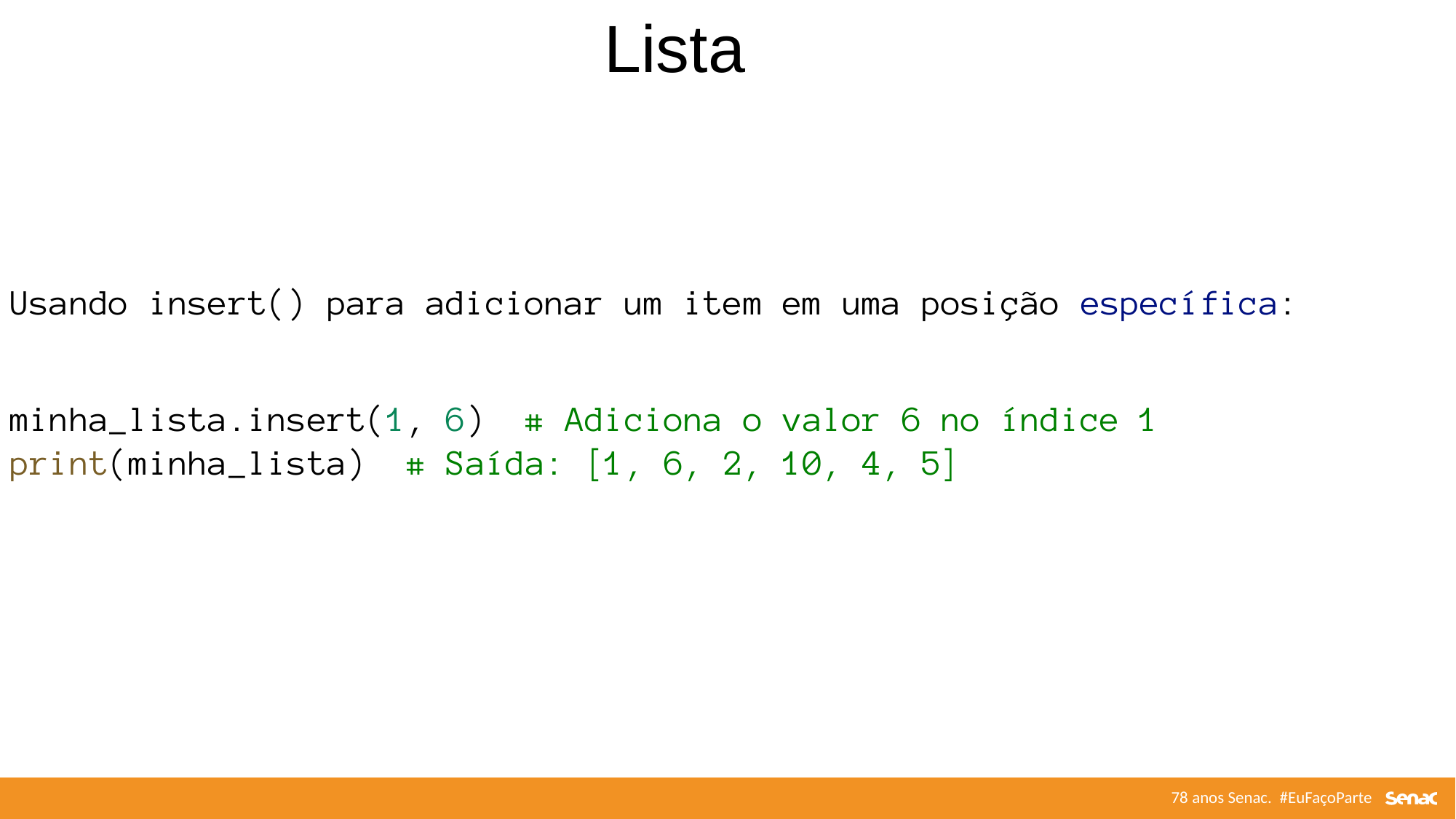

Lista

Usando insert() para adicionar um item em uma posição específica:

minha_lista.insert(1, 6)  # Adiciona o valor 6 no índice 1
print(minha_lista)  # Saída: [1, 6, 2, 10, 4, 5]